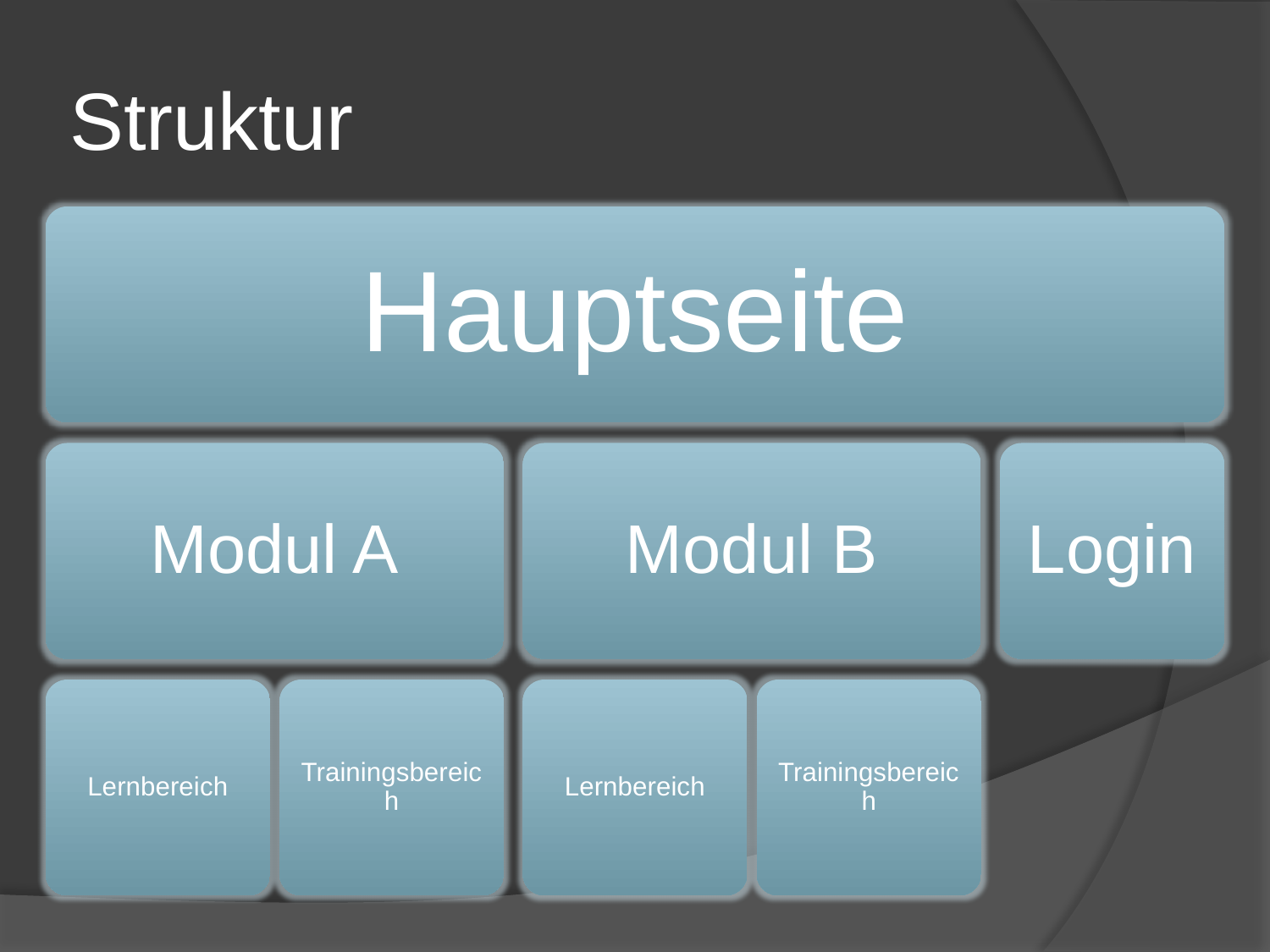

# Struktur
Hauptseite
Modul A
Lernbereich
Trainingsbereich
Modul B
Lernbereich
Trainingsbereich
Login